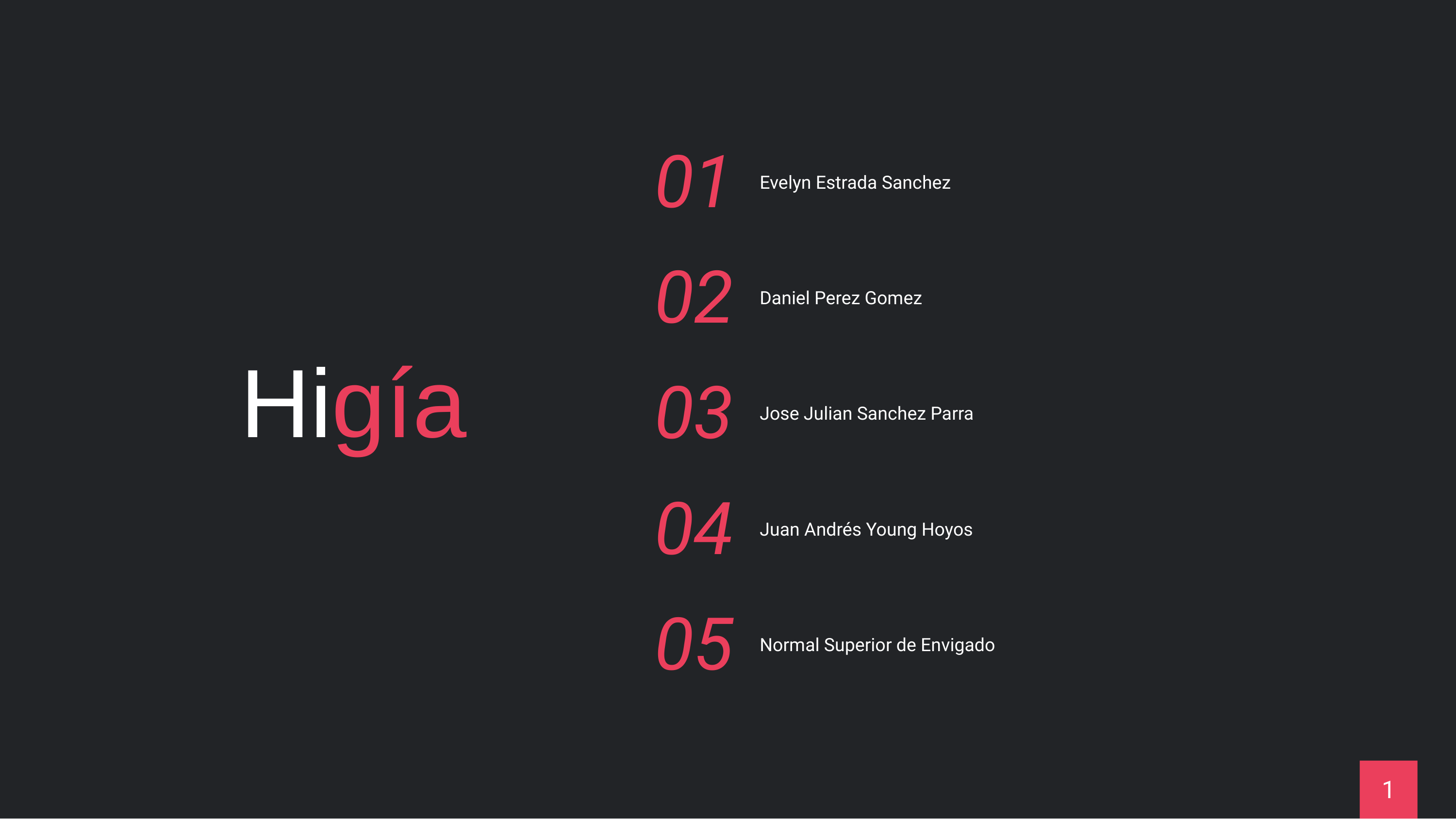

# Higía
01
Evelyn Estrada Sanchez
02
Daniel Perez Gomez
03
Jose Julian Sanchez Parra
04
Juan Andrés Young Hoyos
05
Normal Superior de Envigado
1